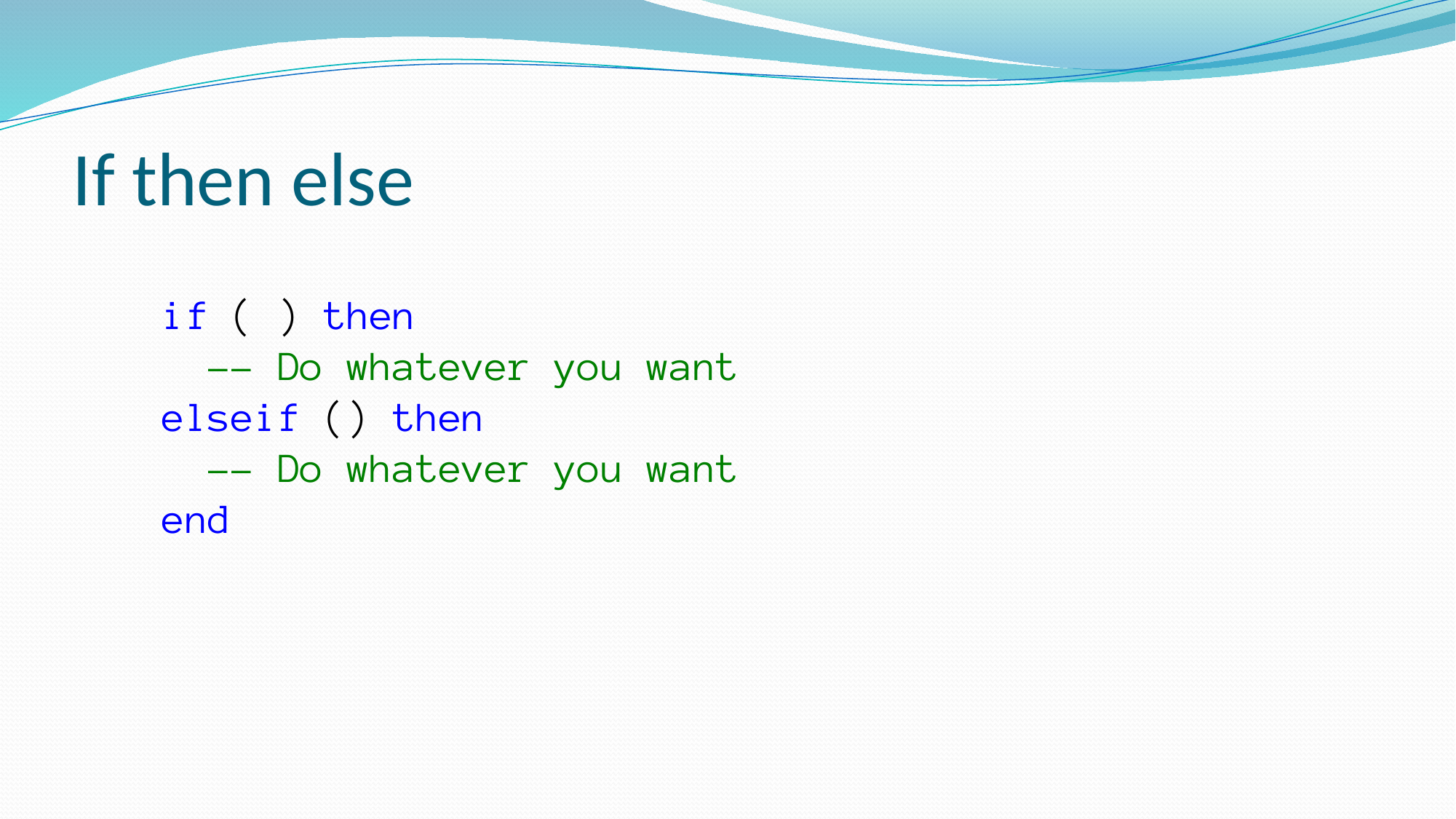

# If then else

if ( ) then
  -- Do whatever you want
elseif () then
  -- Do whatever you want
end